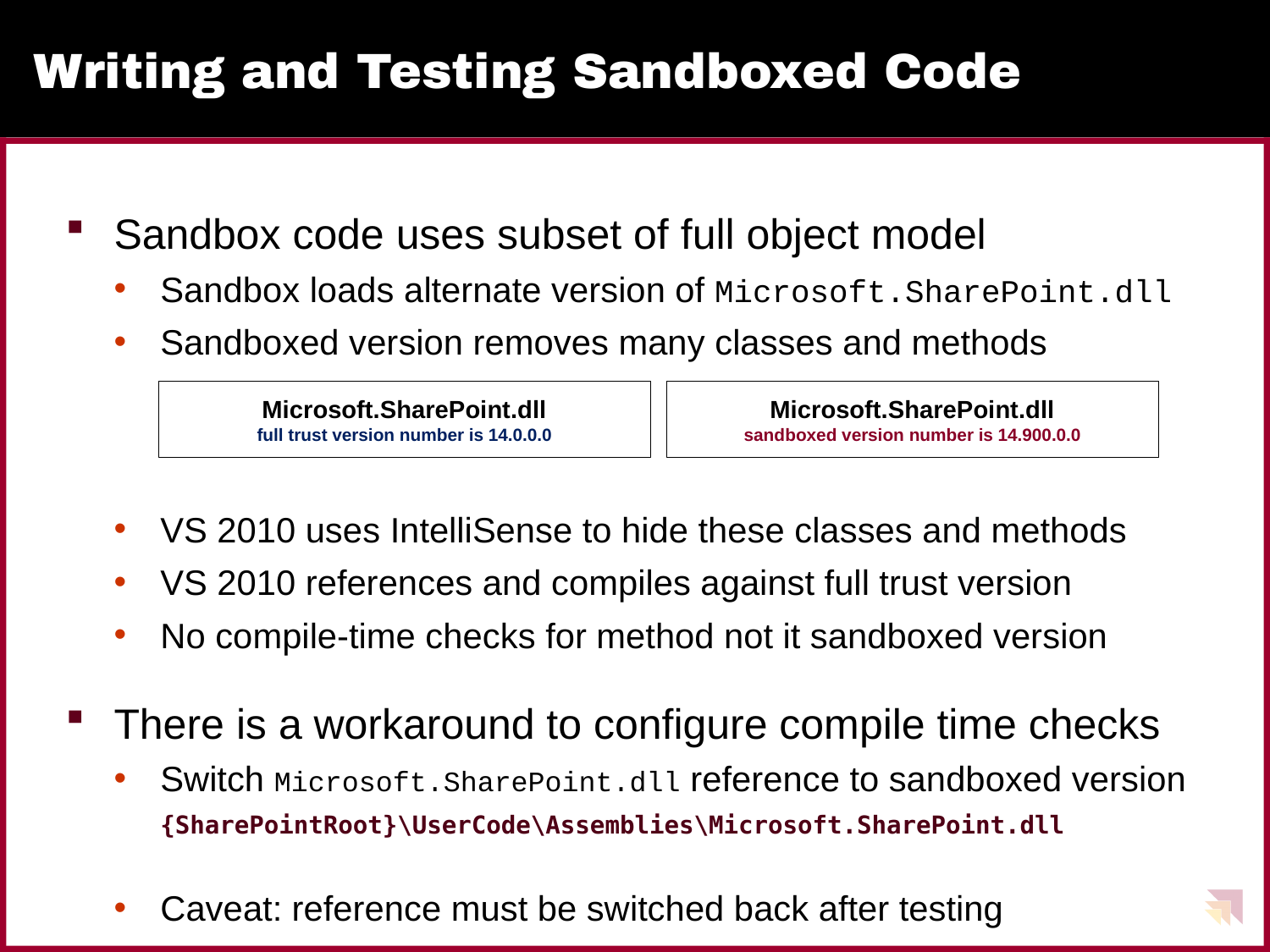

# Writing and Testing Sandboxed Code
Sandbox code uses subset of full object model
Sandbox loads alternate version of Microsoft.SharePoint.dll
Sandboxed version removes many classes and methods

VS 2010 uses IntelliSense to hide these classes and methods
VS 2010 references and compiles against full trust version
No compile-time checks for method not it sandboxed version
There is a workaround to configure compile time checks
Switch Microsoft.SharePoint.dll reference to sandboxed version
{SharePointRoot}\UserCode\Assemblies\Microsoft.SharePoint.dll
Caveat: reference must be switched back after testing
Microsoft.SharePoint.dll
full trust version number is 14.0.0.0
Microsoft.SharePoint.dll
sandboxed version number is 14.900.0.0